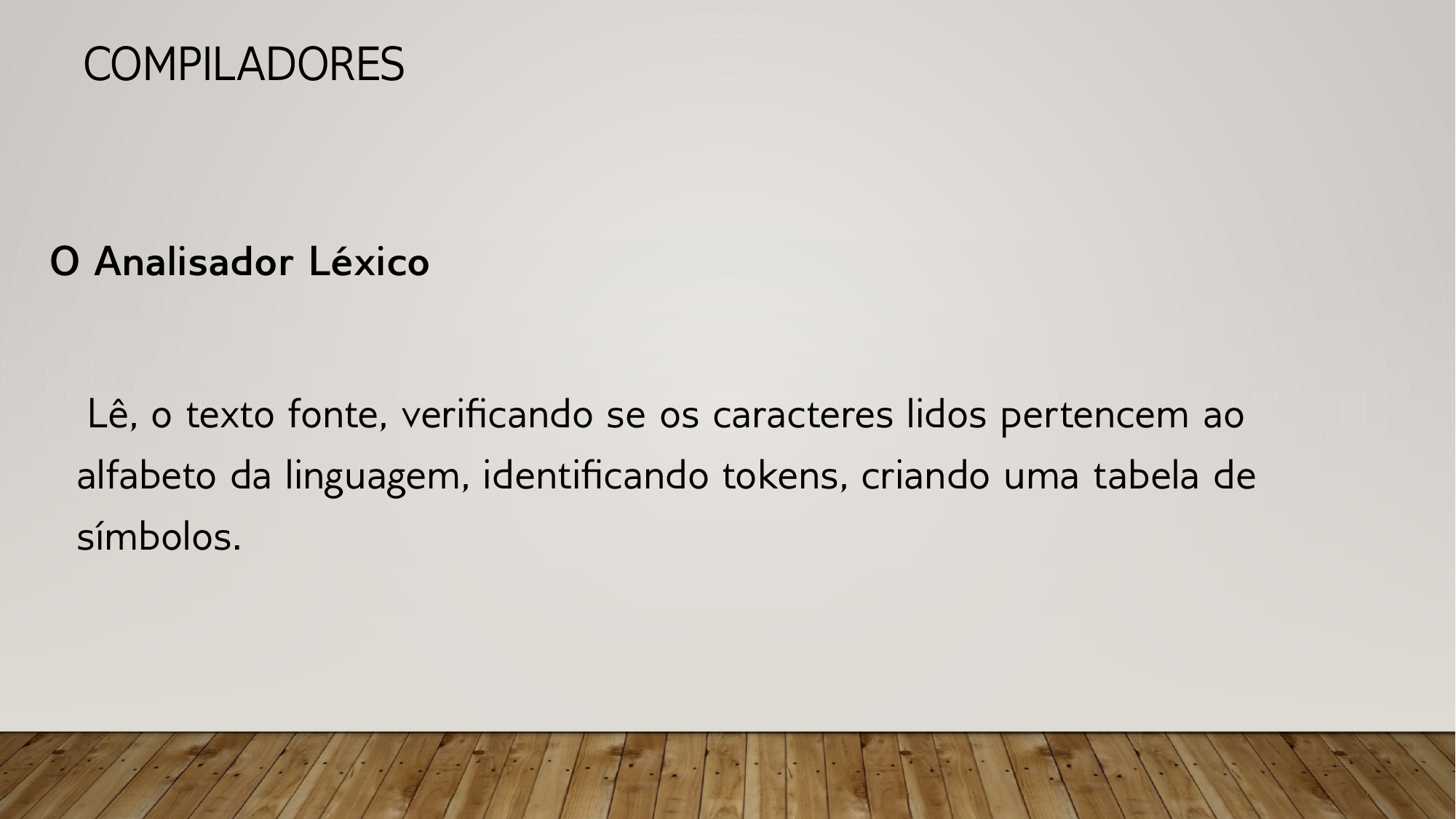

# Compiladores

O Analisador Léxico

   Lê, o texto fonte, verificando se os caracteres lidos pertencem ao alfabeto da linguagem, identificando tokens, criando uma tabela de símbolos.